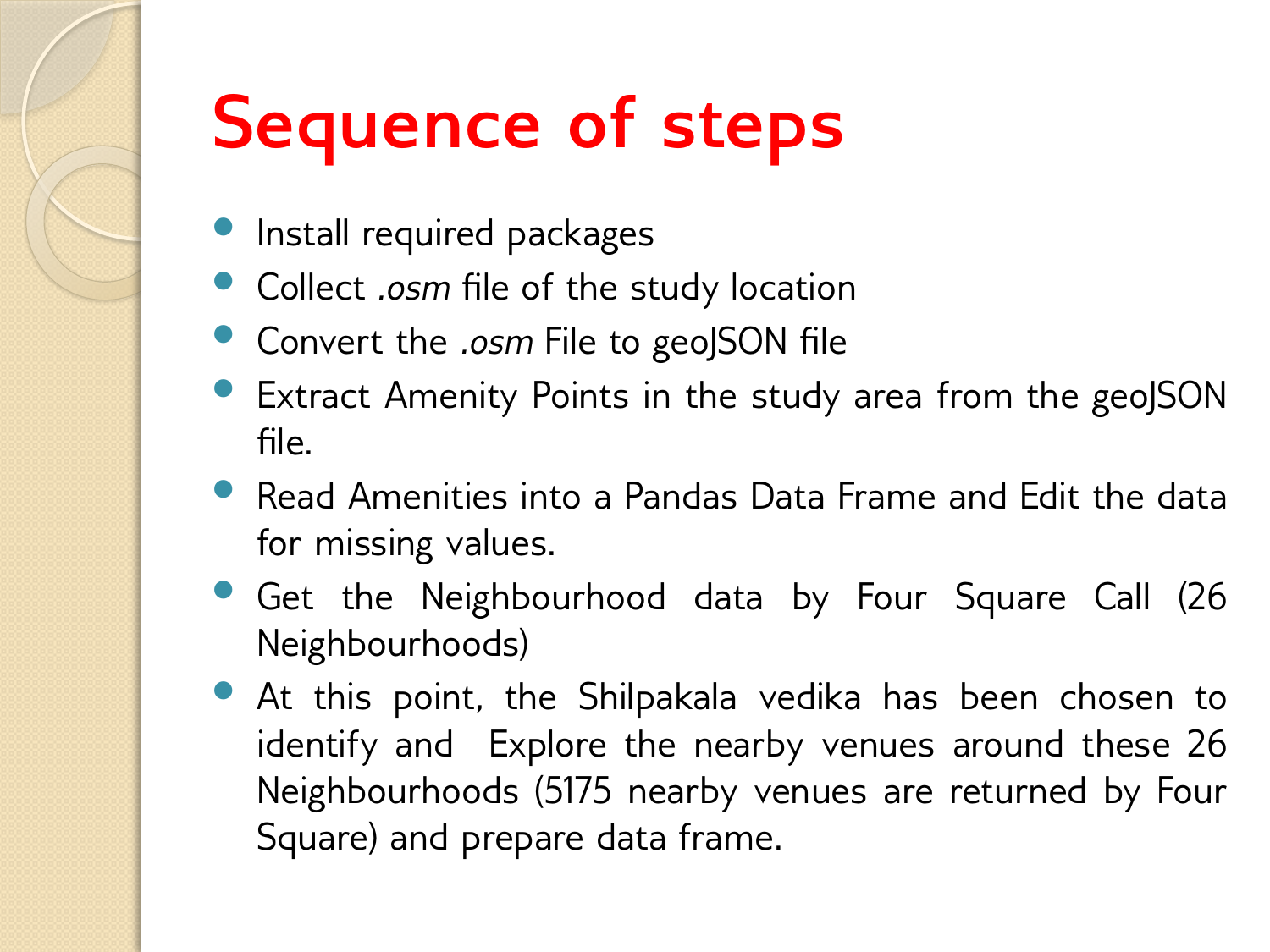

# Sequence of steps
Install required packages
Collect .osm file of the study location
Convert the .osm File to geoJSON file
Extract Amenity Points in the study area from the geoJSON file.
Read Amenities into a Pandas Data Frame and Edit the data for missing values.
Get the Neighbourhood data by Four Square Call (26 Neighbourhoods)
At this point, the Shilpakala vedika has been chosen to identify and  Explore the nearby venues around these 26 Neighbourhoods (5175 nearby venues are returned by Four Square) and prepare data frame.